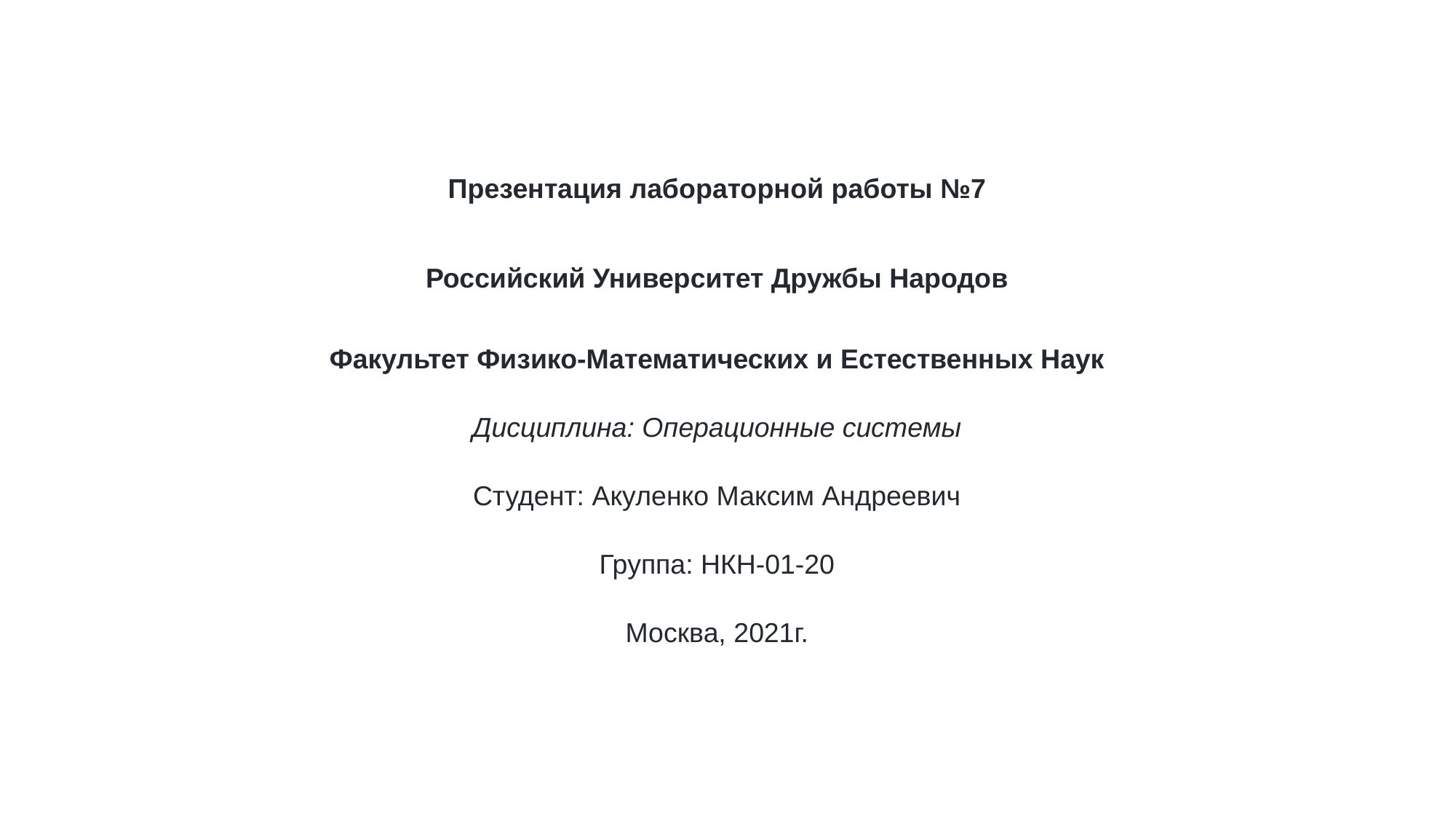

Презентация лабораторной работы №7
Российский Университет Дружбы Народов
Факультет Физико-Математических и Естественных Наук
Дисциплина: Операционные системы
Студент: Акуленко Максим Андреевич
Группа: НКН-01-20
Москва, 2021г.